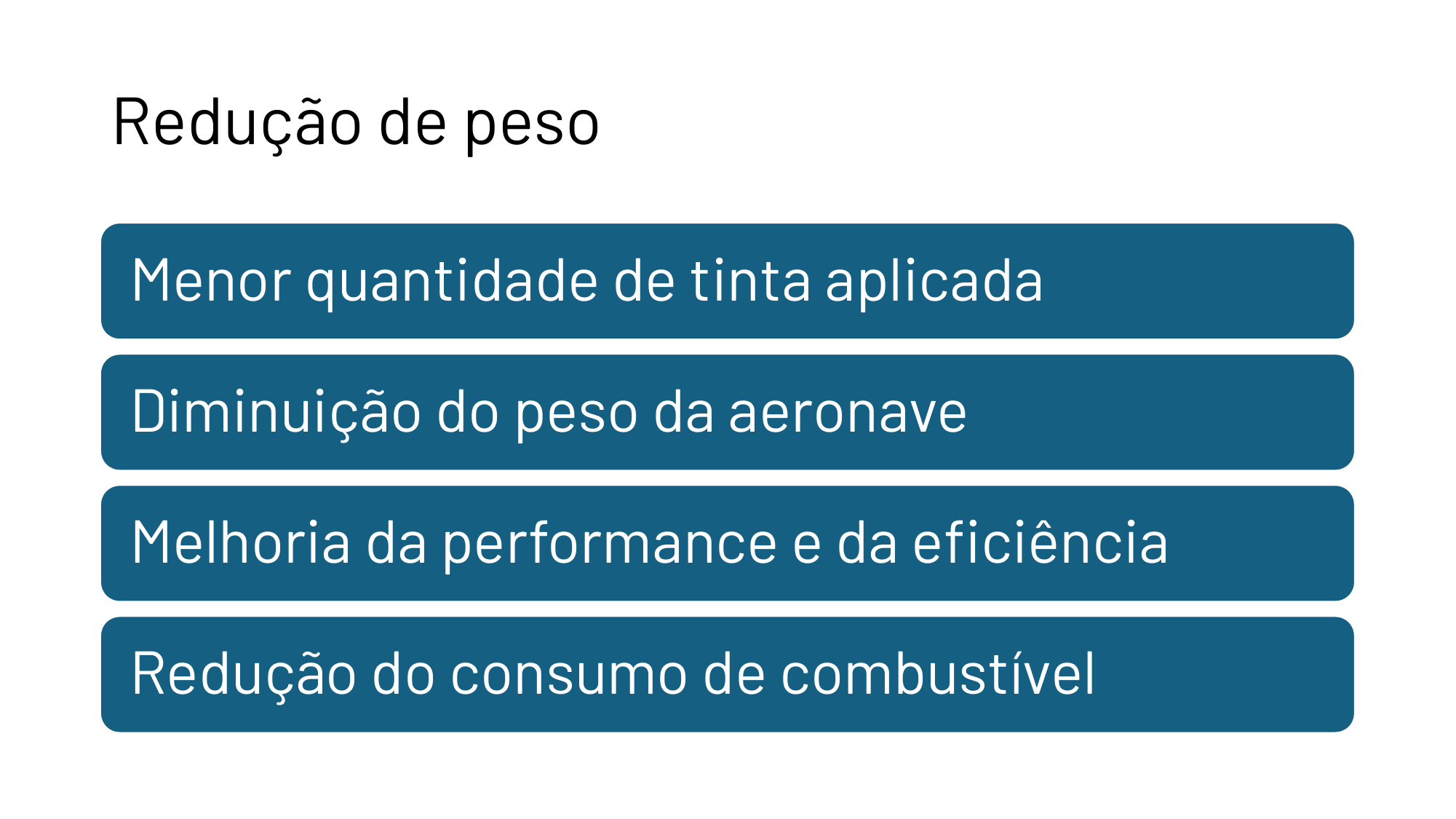

# Redução de peso
Menor quantidade de tinta aplicada
Diminuição do peso da aeronave
Melhoria da performance e da eficiência
Redução do consumo de combustível